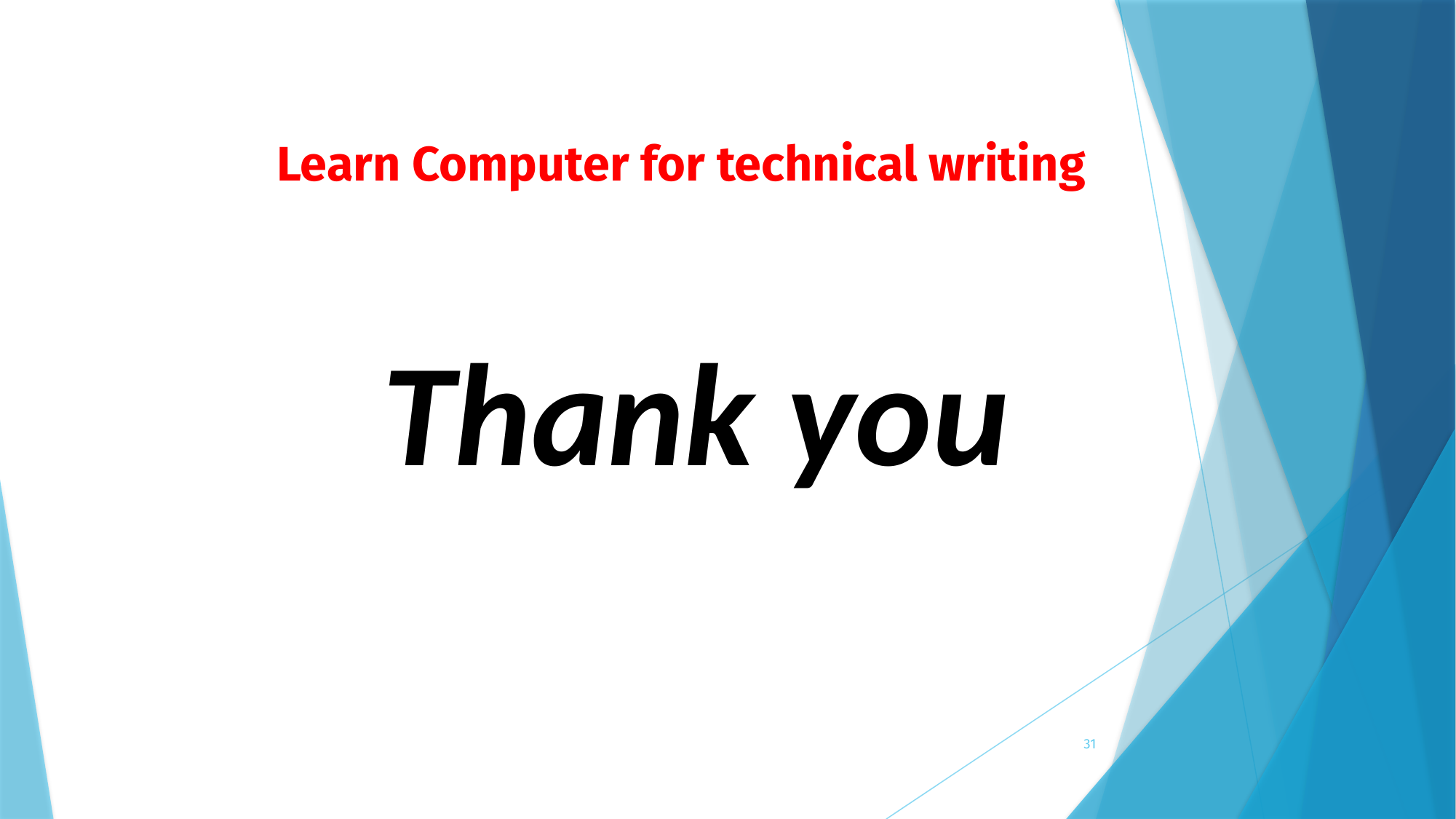

Thank you
 Learn Computer for technical writing
31